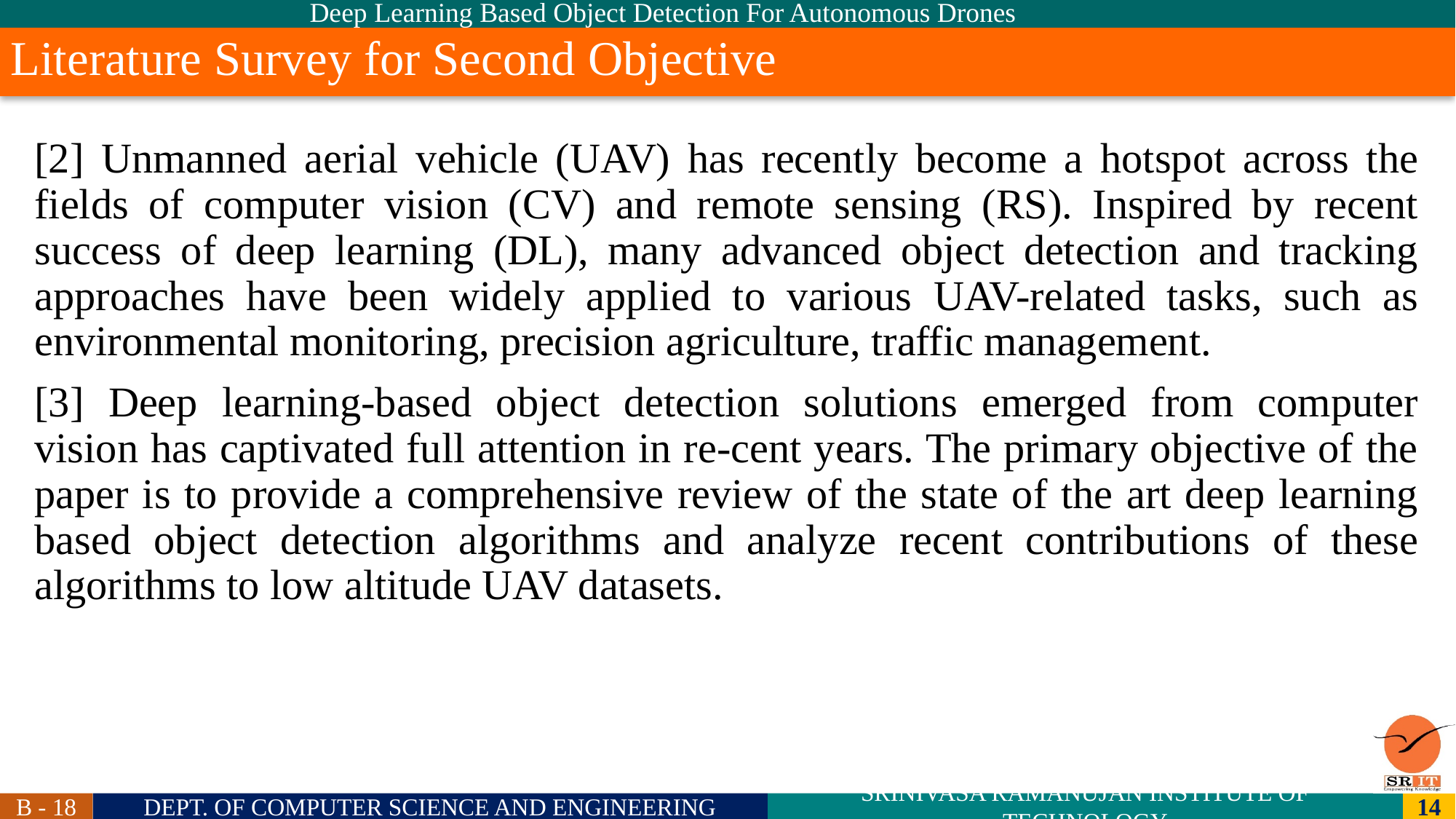

Deep Learning Based Object Detection For Autonomous Drones

# Literature Survey for Second Objective
[2] Unmanned aerial vehicle (UAV) has recently become a hotspot across the fields of computer vision (CV) and remote sensing (RS). Inspired by recent success of deep learning (DL), many advanced object detection and tracking approaches have been widely applied to various UAV-related tasks, such as environmental monitoring, precision agriculture, traffic management.
[3] Deep learning-based object detection solutions emerged from computer vision has captivated full attention in re-cent years. The primary objective of the paper is to provide a comprehensive review of the state of the art deep learning based object detection algorithms and analyze recent contributions of these algorithms to low altitude UAV datasets.